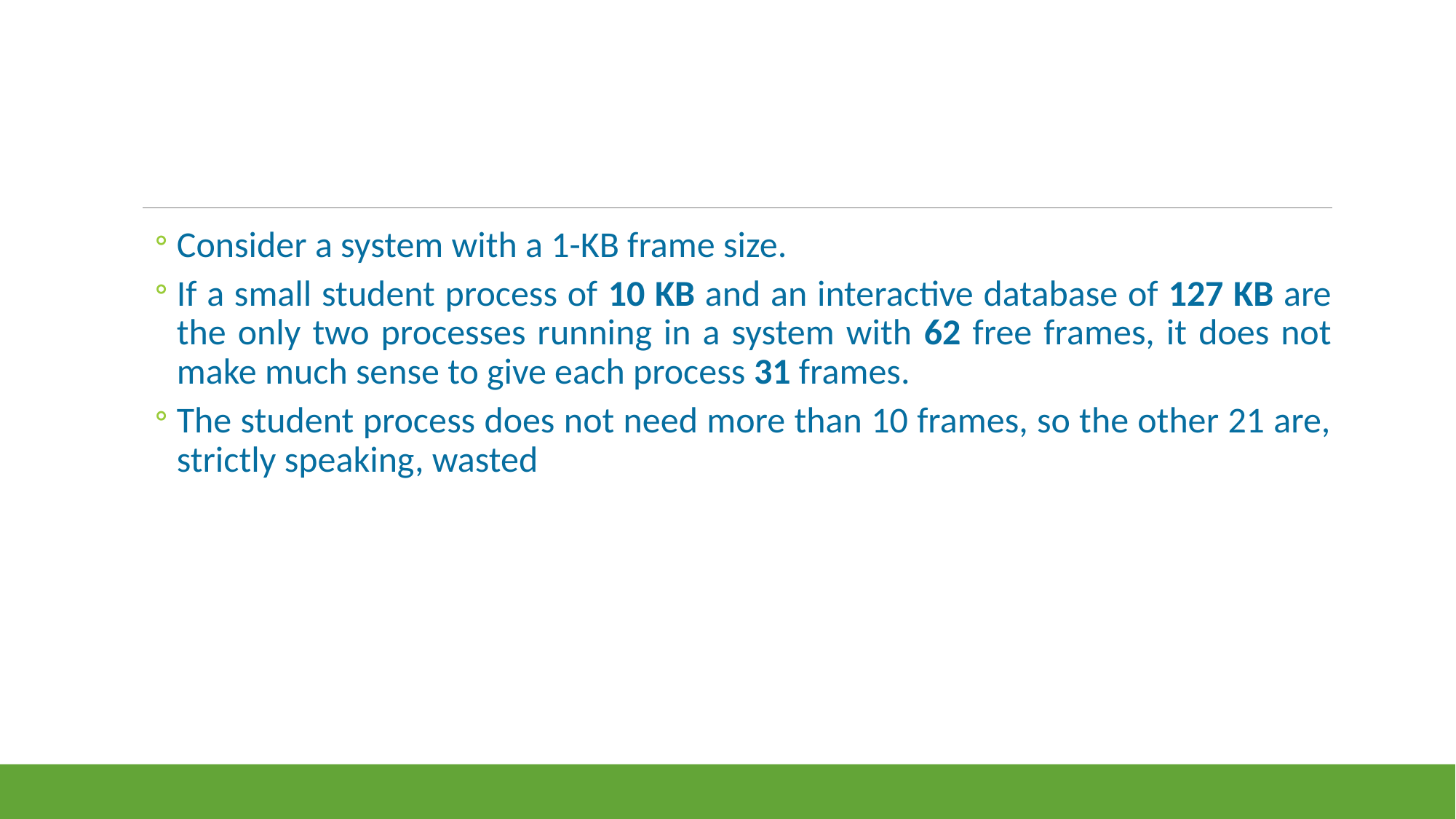

#
Consider a system with a 1-KB frame size.
If a small student process of 10 KB and an interactive database of 127 KB are the only two processes running in a system with 62 free frames, it does not make much sense to give each process 31 frames.
The student process does not need more than 10 frames, so the other 21 are, strictly speaking, wasted